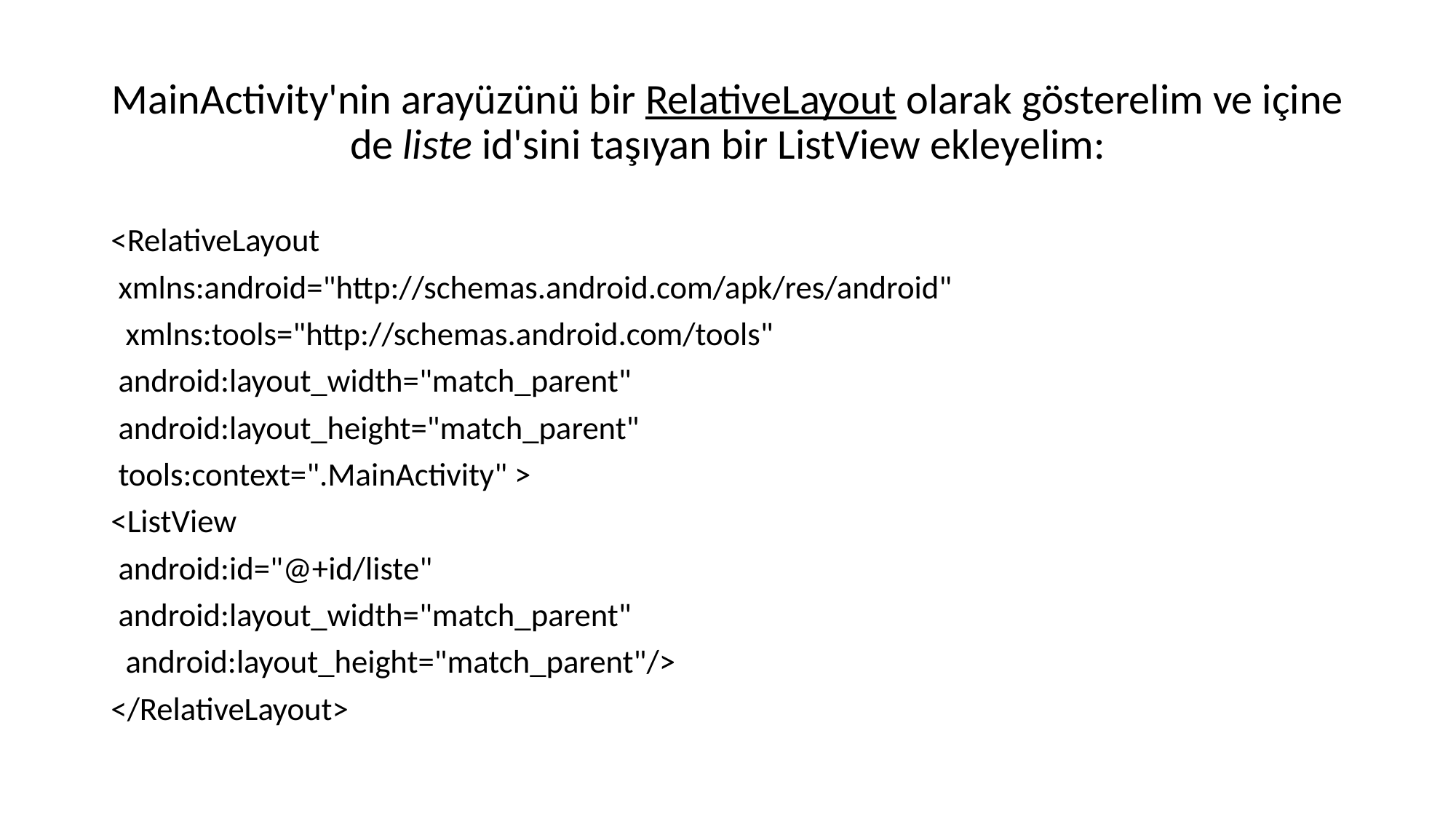

# MainActivity'nin arayüzünü bir RelativeLayout olarak gösterelim ve içine de liste id'sini taşıyan bir ListView ekleyelim:
<RelativeLayout
 xmlns:android="http://schemas.android.com/apk/res/android"
  xmlns:tools="http://schemas.android.com/tools"
 android:layout_width="match_parent"
 android:layout_height="match_parent"
 tools:context=".MainActivity" >
<ListView
 android:id="@+id/liste"
 android:layout_width="match_parent"
  android:layout_height="match_parent"/>
</RelativeLayout>